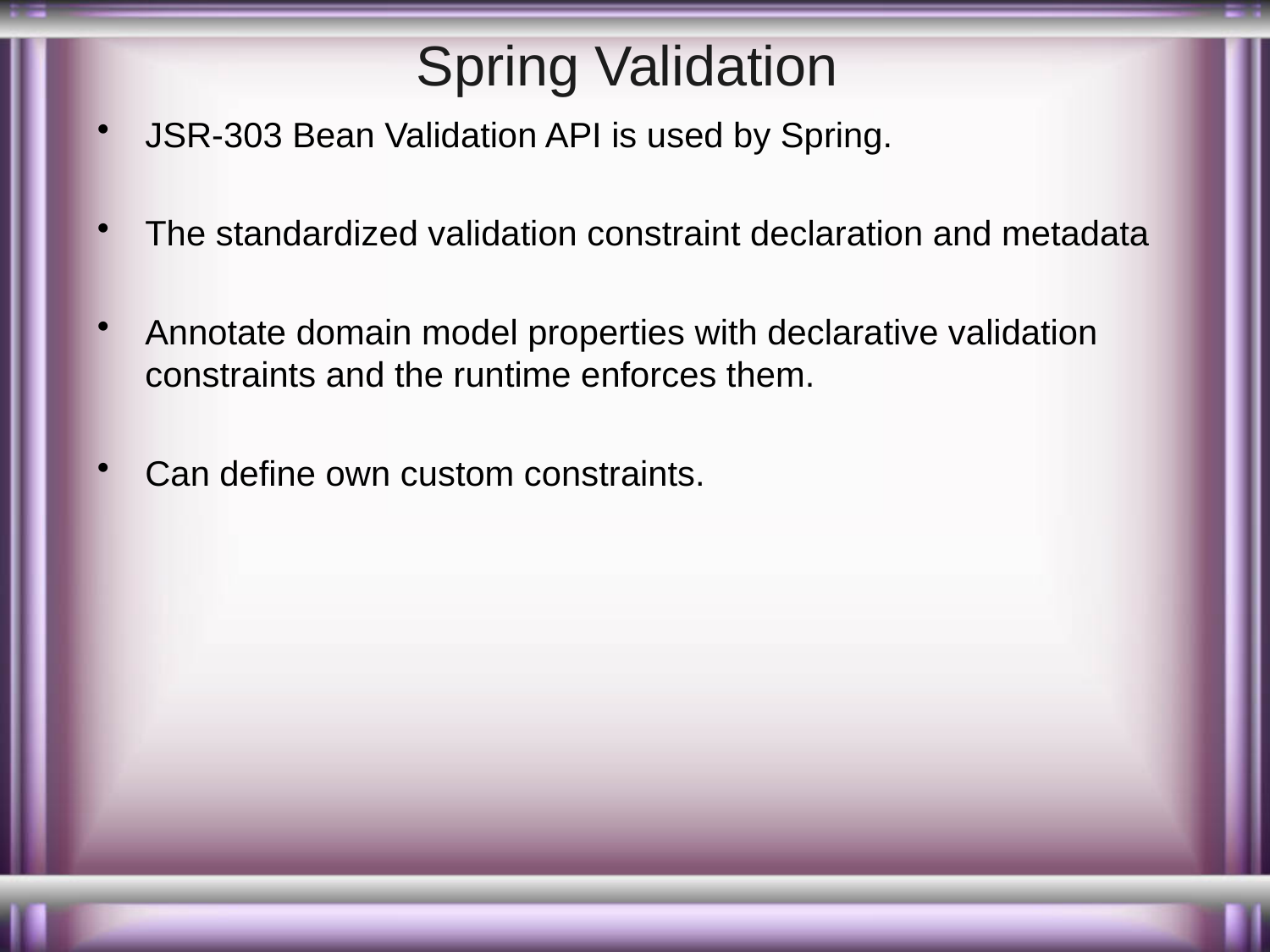

# Spring Validation
JSR-303 Bean Validation API is used by Spring.

The standardized validation constraint declaration and metadata

Annotate domain model properties with declarative validation constraints and the runtime enforces them.

Can define own custom constraints.